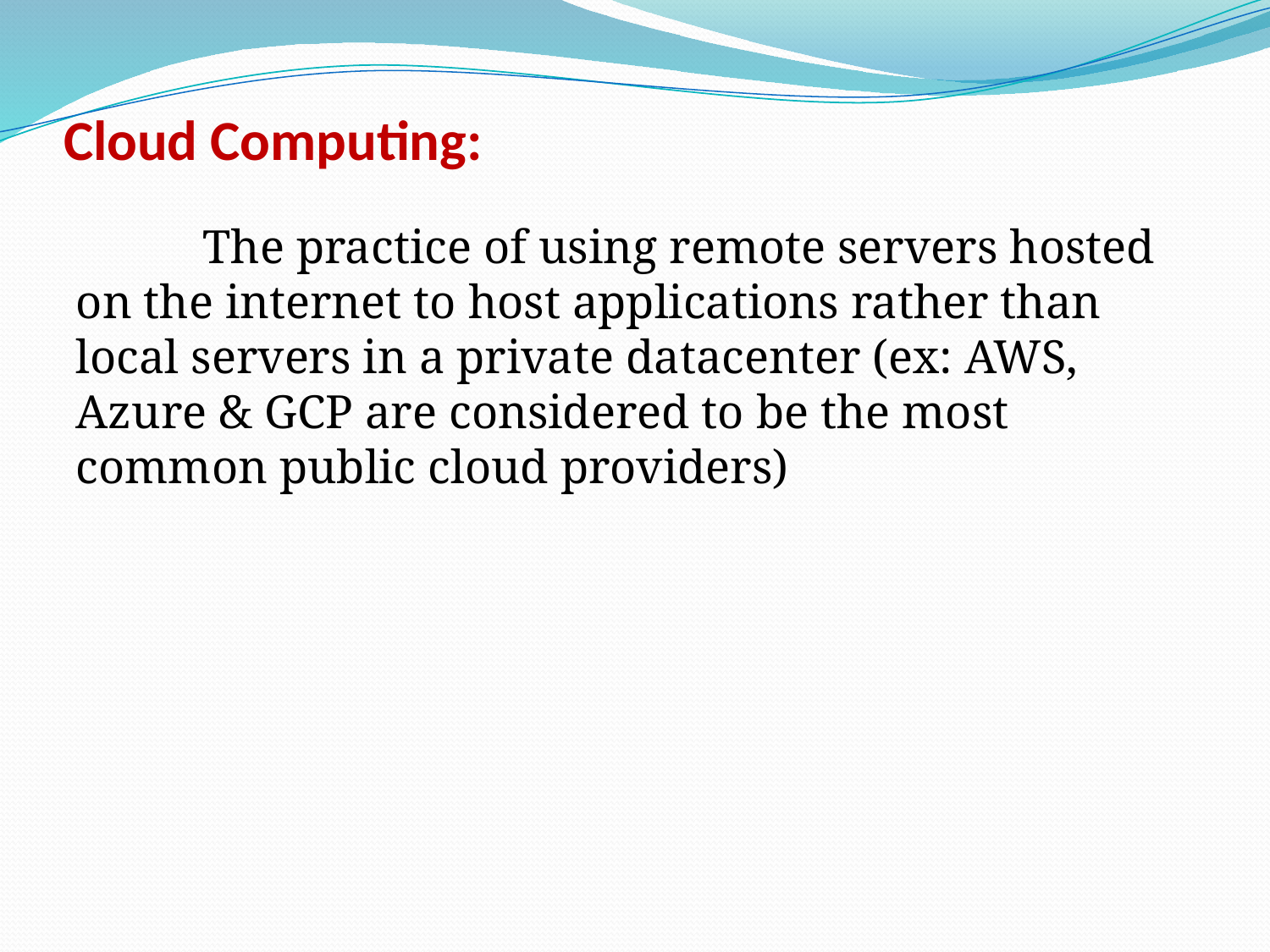

# Cloud Computing:
	The practice of using remote servers hosted on the internet to host applications rather than local servers in a private datacenter (ex: AWS, Azure & GCP are considered to be the most common public cloud providers)